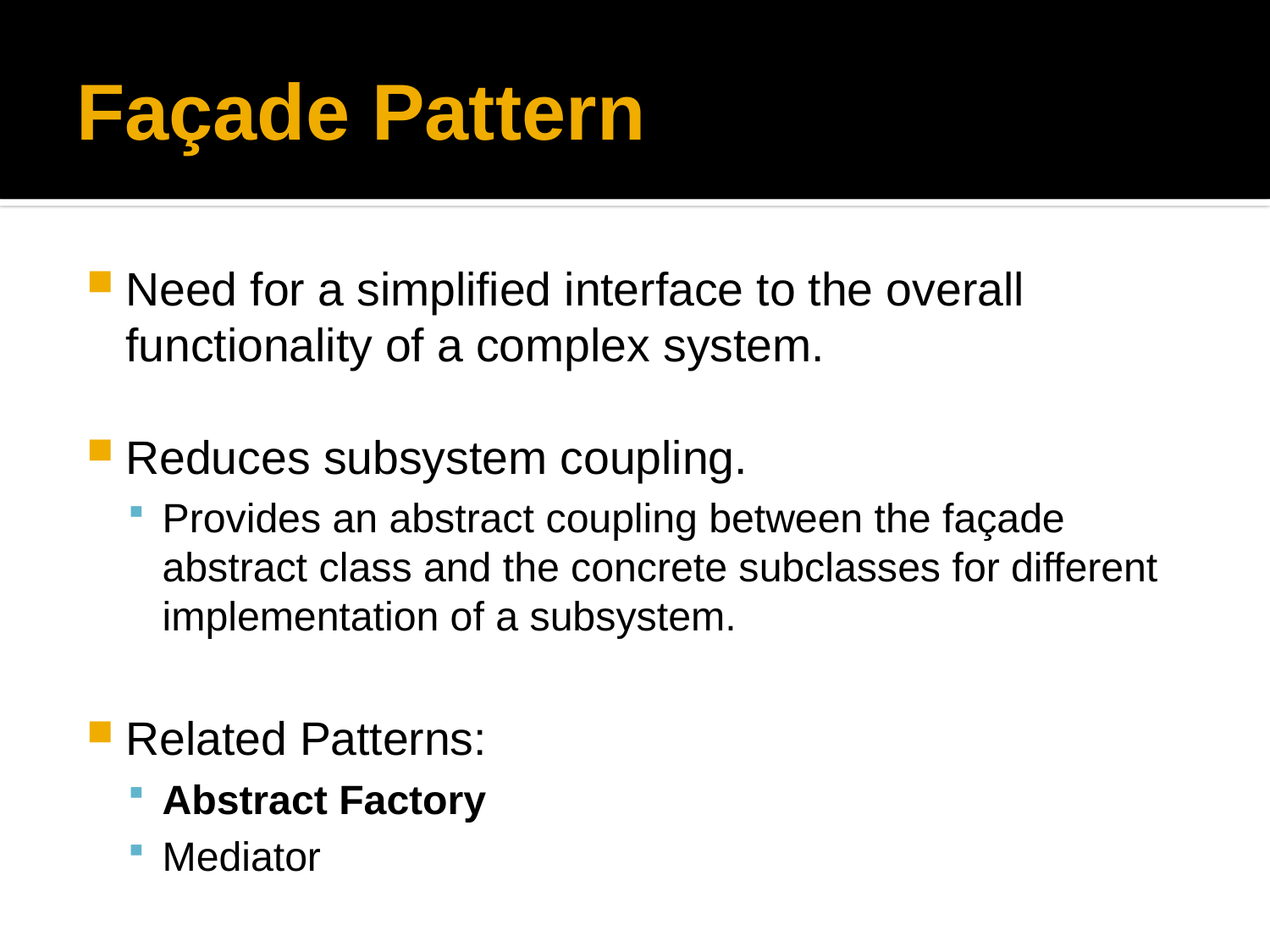

# Façade Pattern
Need for a simplified interface to the overall functionality of a complex system.

Reduces subsystem coupling.
Provides an abstract coupling between the façade abstract class and the concrete subclasses for different implementation of a subsystem.

Related Patterns:
Abstract Factory
Mediator